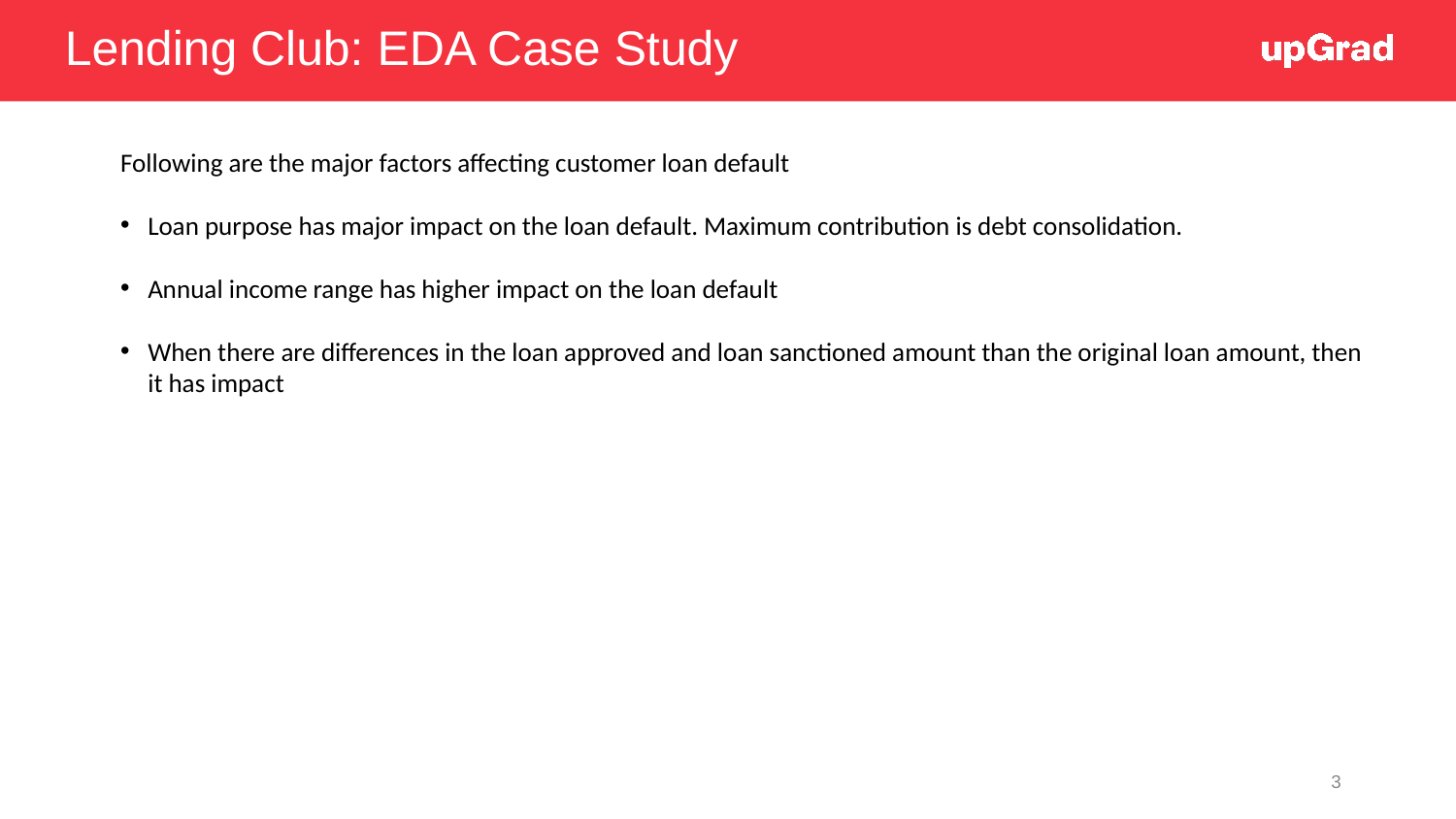

# Lending Club: EDA Case Study
Following are the major factors affecting customer loan default

Loan purpose has major impact on the loan default. Maximum contribution is debt consolidation.

Annual income range has higher impact on the loan default

When there are differences in the loan approved and loan sanctioned amount than the original loan amount, then it has impact
3